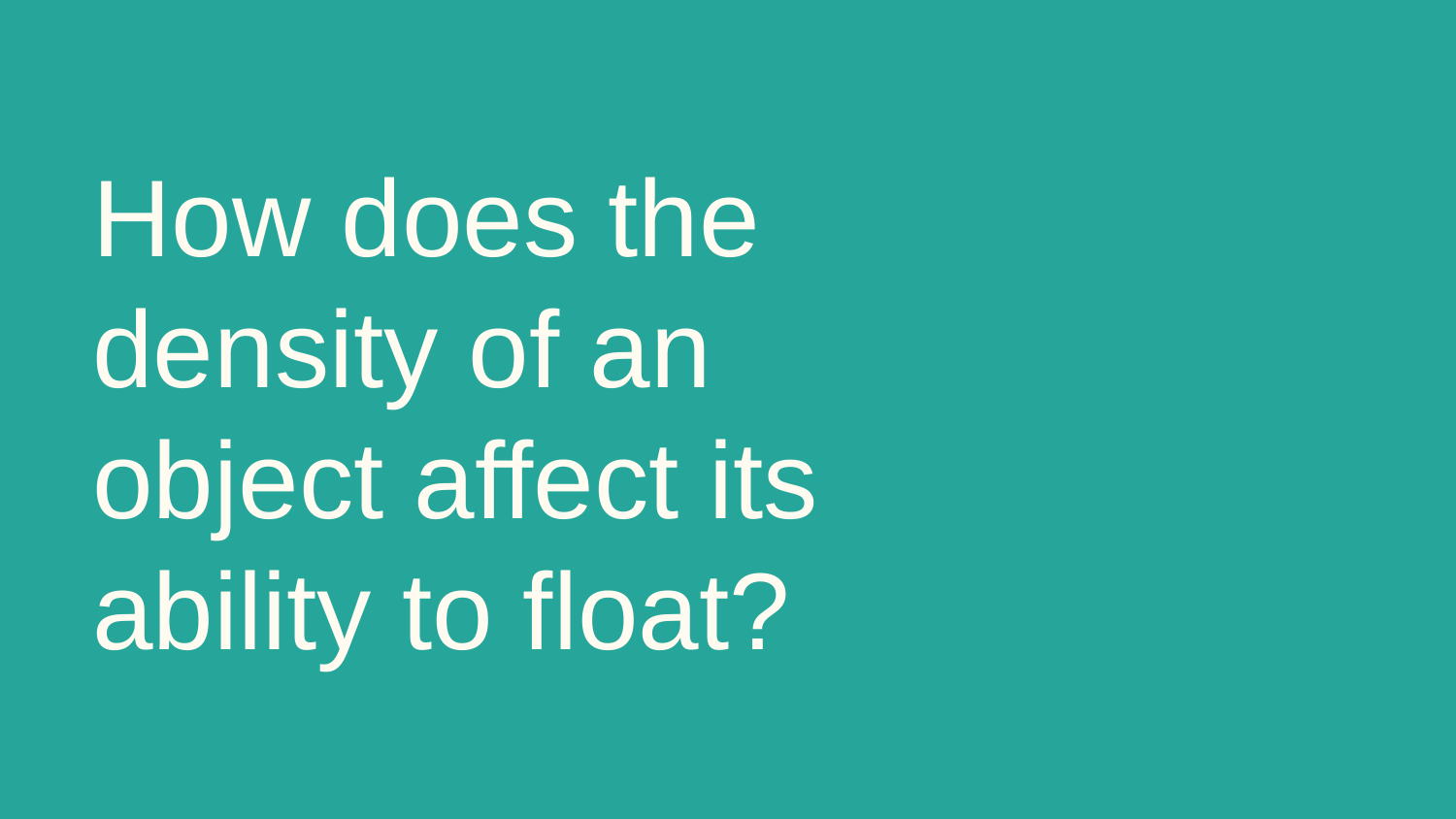

# How does the density of an object affect its ability to float?